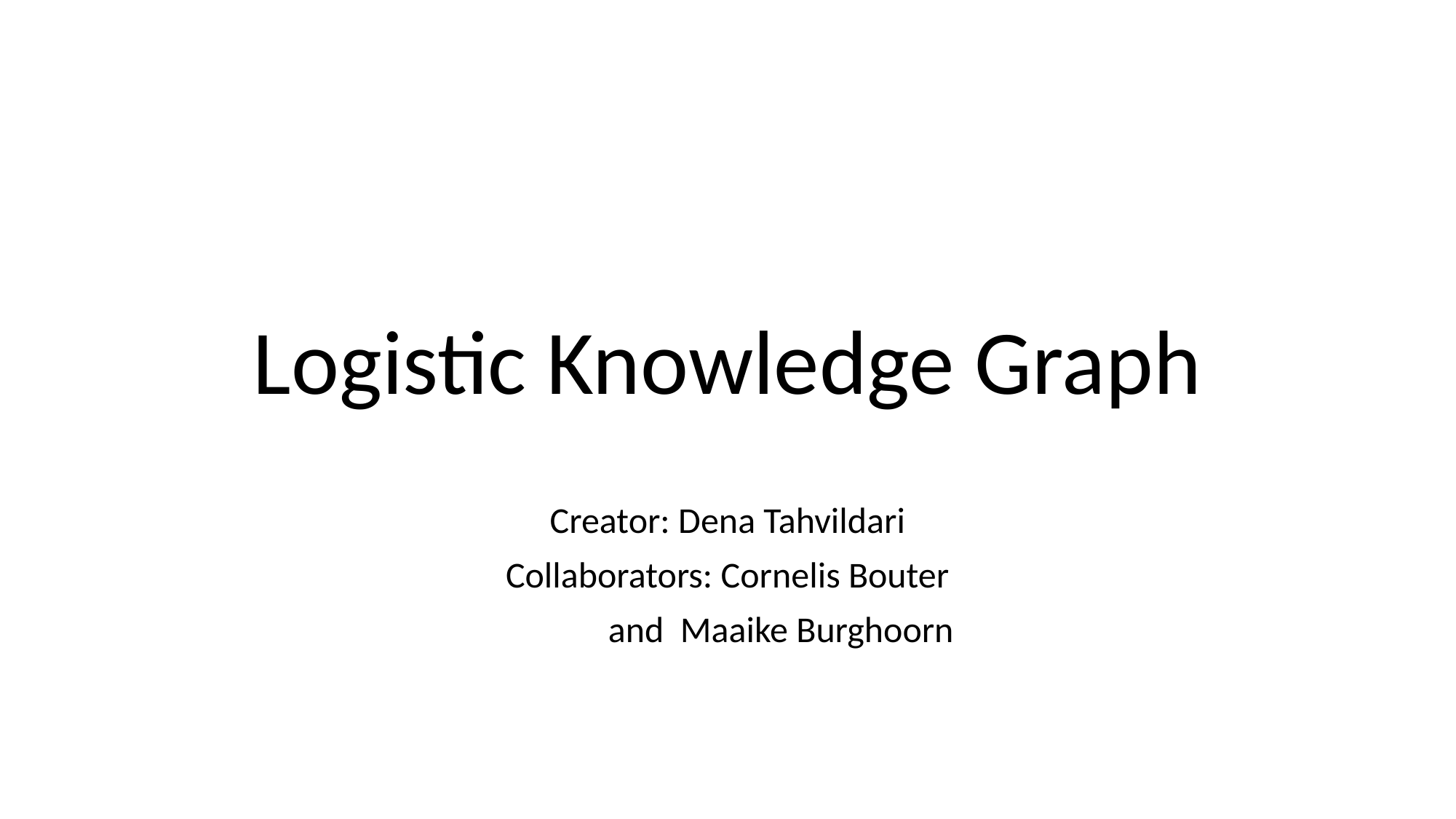

# Logistic Knowledge Graph
Creator: Dena Tahvildari
Collaborators: Cornelis Bouter
             and  Maaike Burghoorn